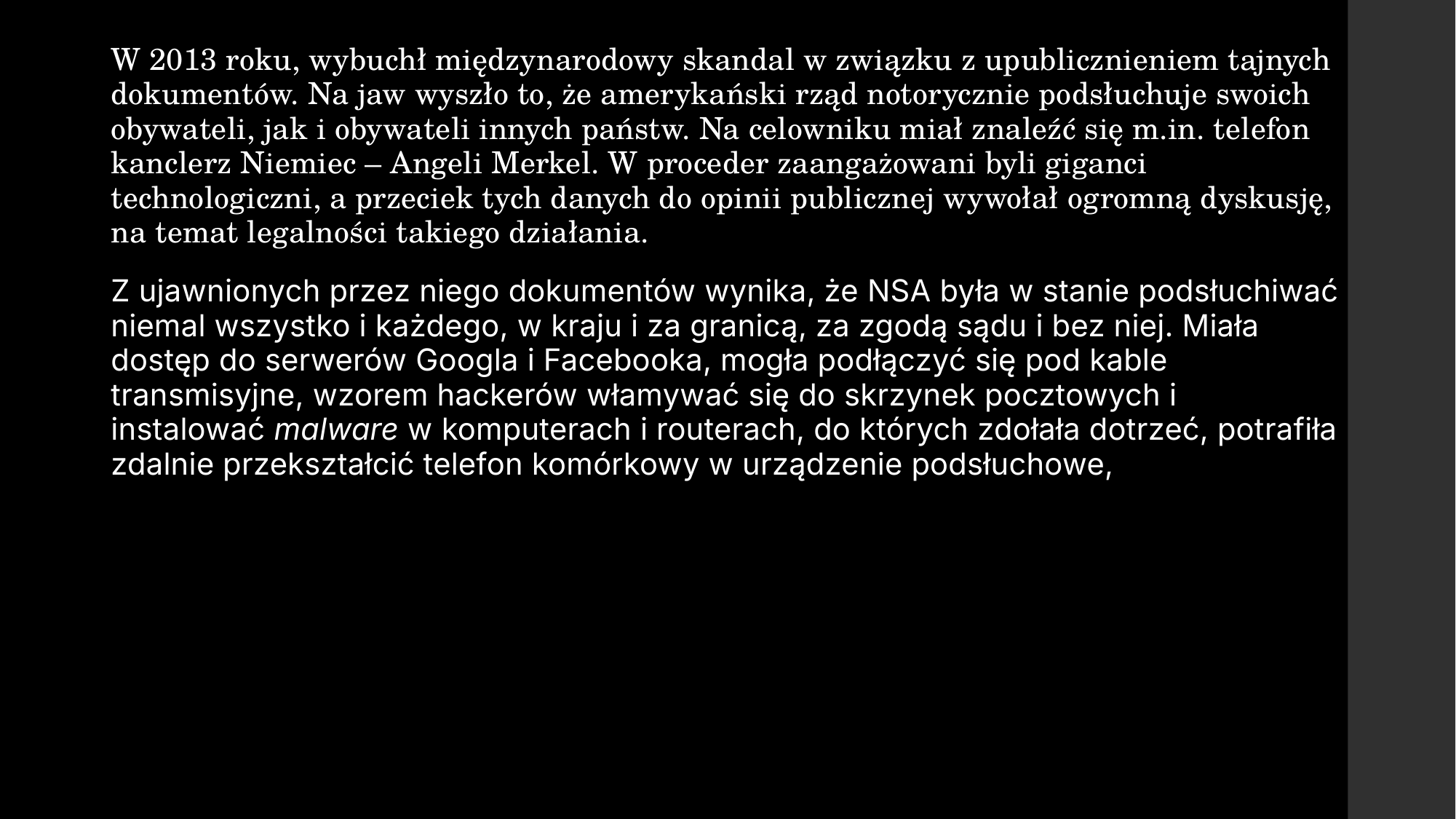

W 2013 roku, wybuchł międzynarodowy skandal w związku z upublicznieniem tajnych dokumentów. Na jaw wyszło to, że amerykański rząd notorycznie podsłuchuje swoich obywateli, jak i obywateli innych państw. Na celowniku miał znaleźć się m.in. telefon kanclerz Niemiec – Angeli Merkel. W proceder zaangażowani byli giganci technologiczni, a przeciek tych danych do opinii publicznej wywołał ogromną dyskusję, na temat legalności takiego działania.
Z ujawnionych przez niego dokumentów wynika, że NSA była w stanie podsłuchiwać niemal wszystko i każdego, w kraju i za granicą, za zgodą sądu i bez niej. Miała dostęp do serwerów Googla i Facebooka, mogła podłączyć się pod kable transmisyjne, wzorem hackerów włamywać się do skrzynek pocztowych i instalować malware w komputerach i routerach, do których zdołała dotrzeć, potrafiła zdalnie przekształcić telefon komórkowy w urządzenie podsłuchowe,